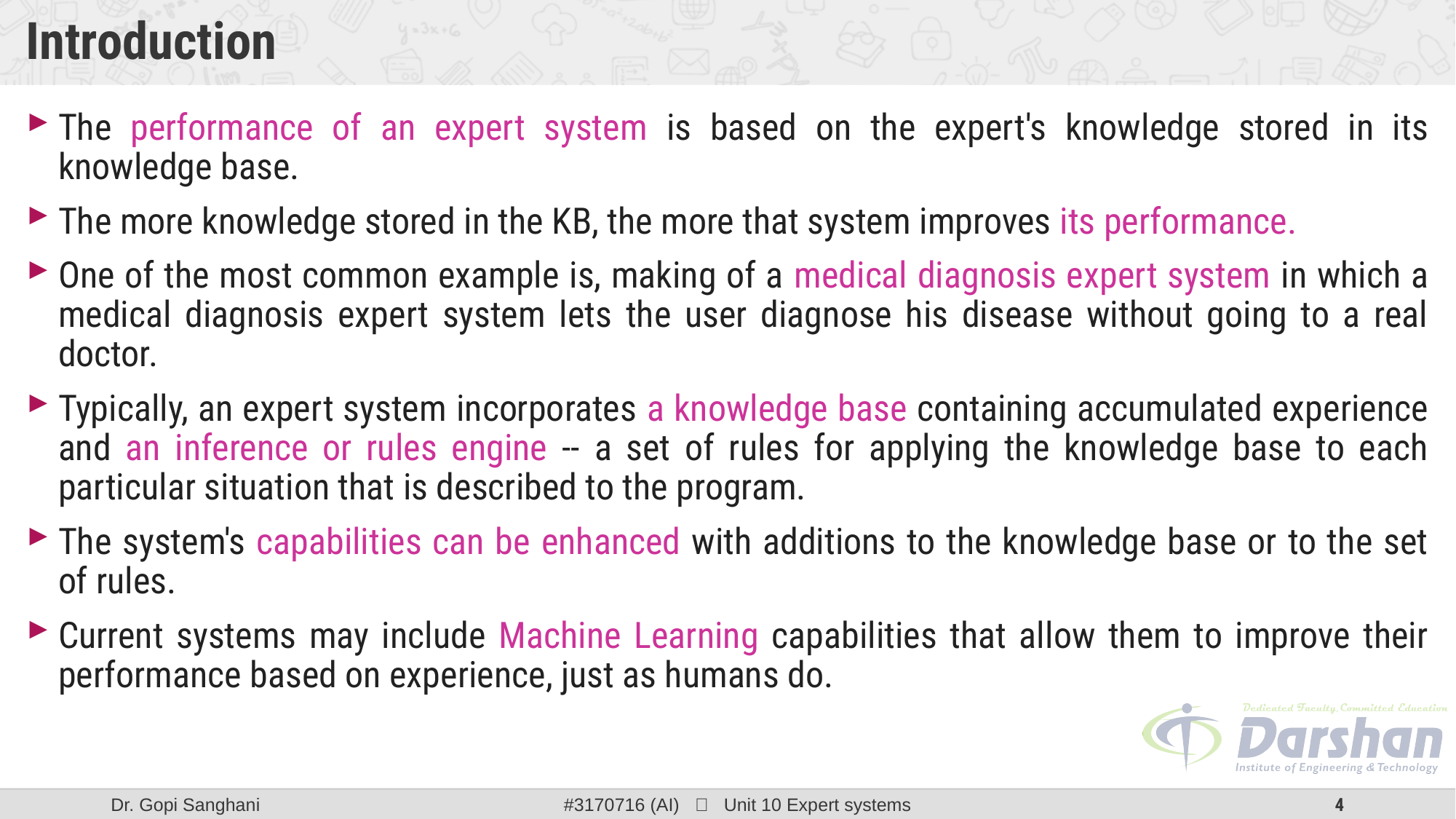

# Introduction
The performance of an expert system is based on the expert's knowledge stored in its knowledge base.
The more knowledge stored in the KB, the more that system improves its performance.
One of the most common example is, making of a medical diagnosis expert system in which a medical diagnosis expert system lets the user diagnose his disease without going to a real doctor.
Typically, an expert system incorporates a knowledge base containing accumulated experience and an inference or rules engine -- a set of rules for applying the knowledge base to each particular situation that is described to the program.
The system's capabilities can be enhanced with additions to the knowledge base or to the set of rules.
Current systems may include Machine Learning capabilities that allow them to improve their performance based on experience, just as humans do.